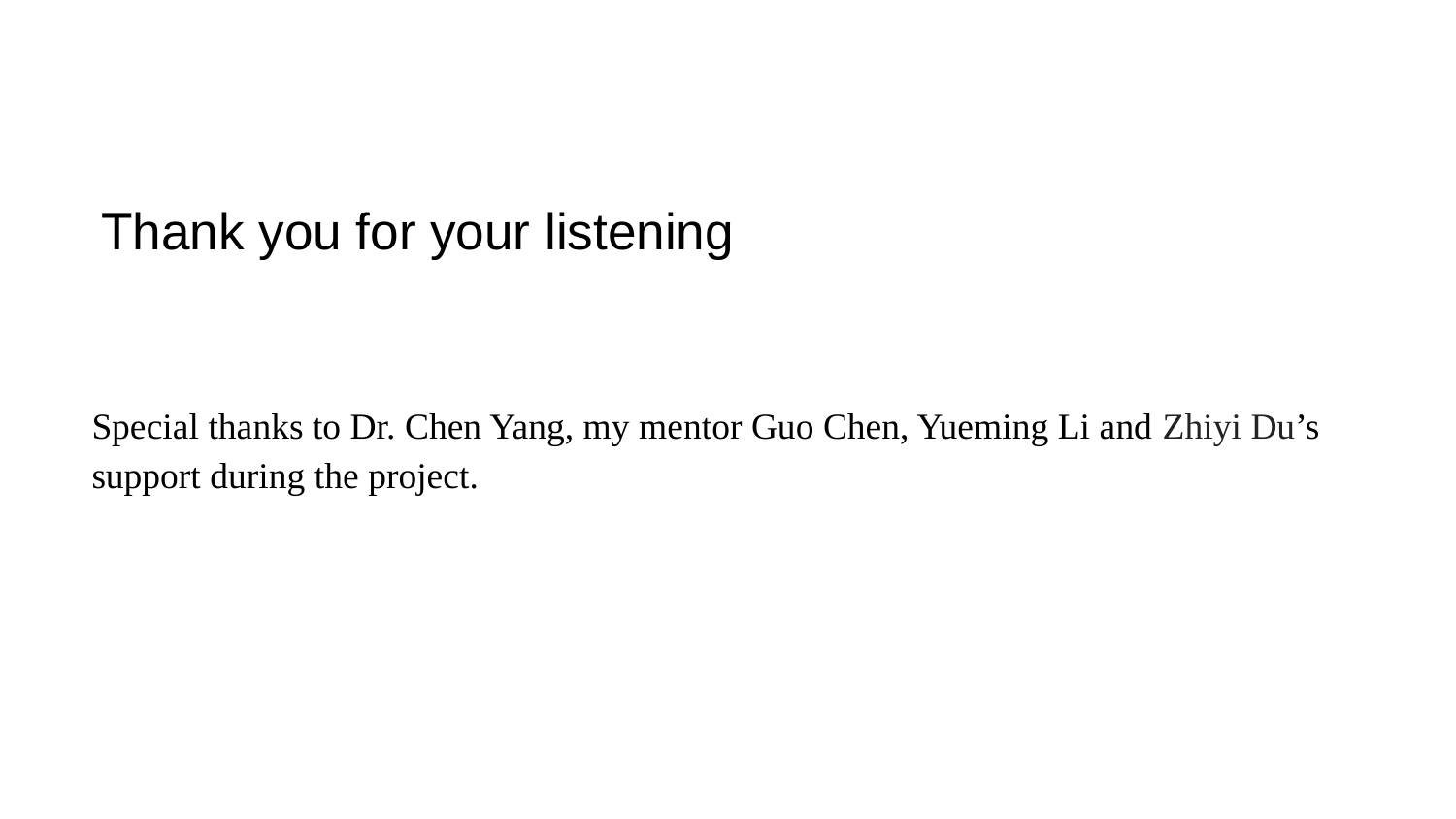

# Thank you for your listening
Special thanks to Dr. Chen Yang, my mentor Guo Chen, Yueming Li and Zhiyi Du’s support during the project.